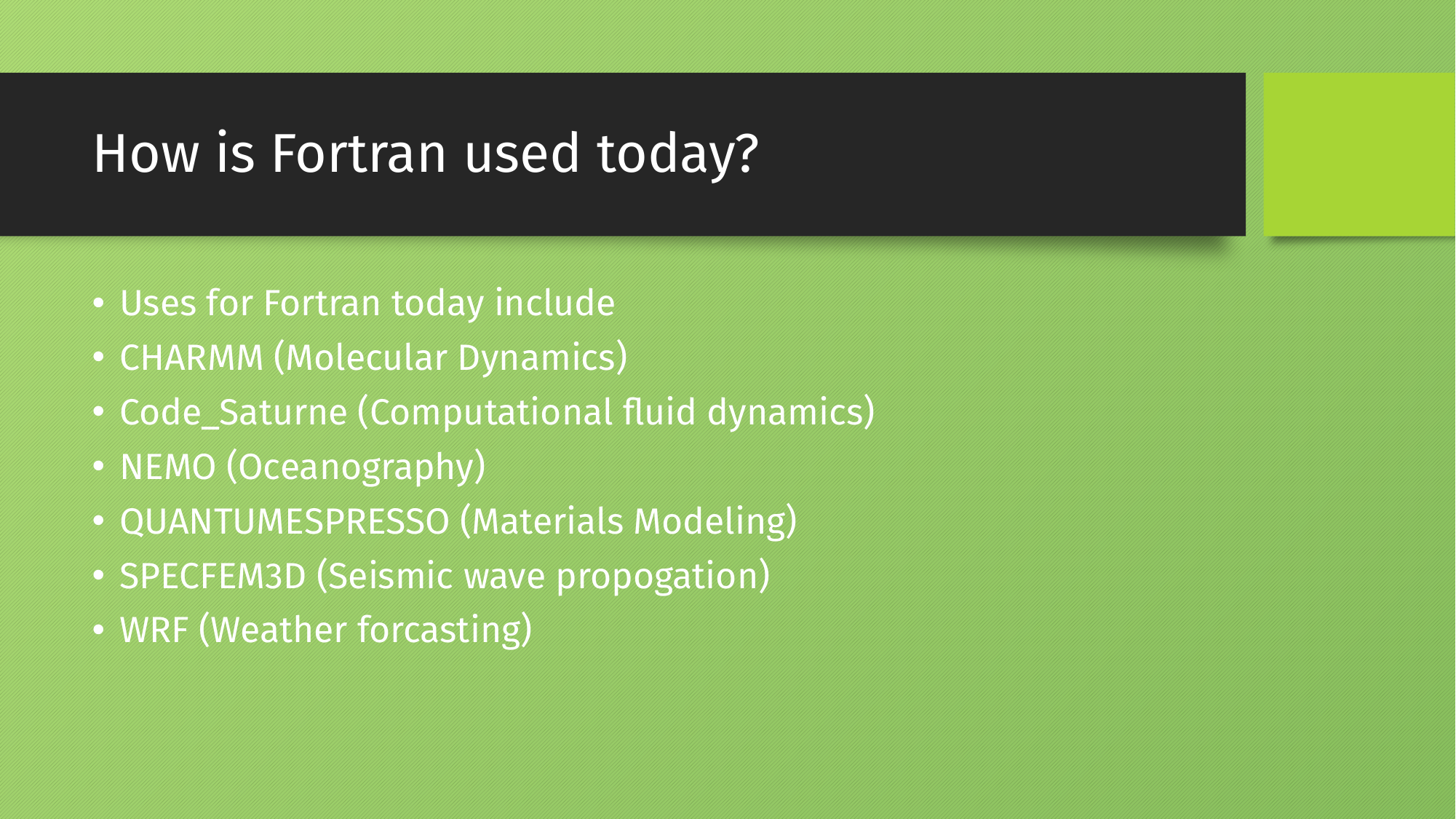

# How is Fortran used today?
Uses for Fortran today include
CHARMM (Molecular Dynamics)
Code_Saturne (Computational fluid dynamics)
NEMO (Oceanography)
QUANTUMESPRESSO (Materials Modeling)
SPECFEM3D (Seismic wave propogation)
WRF (Weather forcasting)